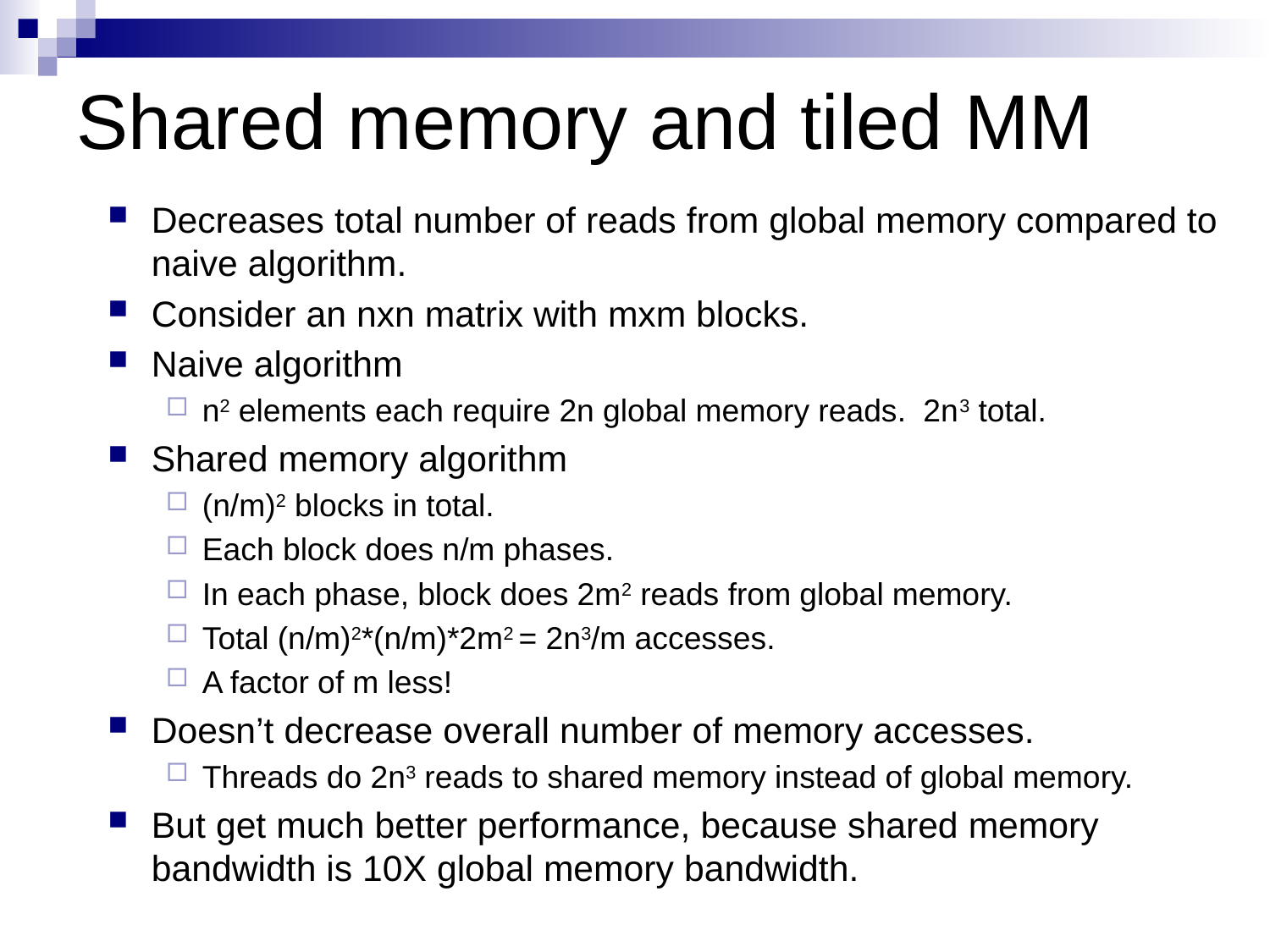

# Shared memory and tiled MM
Decreases total number of reads from global memory compared to naive algorithm.
Consider an nxn matrix with mxm blocks.
Naive algorithm
n2 elements each require 2n global memory reads.  2n3 total.
Shared memory algorithm
(n/m)2 blocks in total.
Each block does n/m phases.
In each phase, block does 2m2 reads from global memory.
Total (n/m)2*(n/m)*2m2 = 2n3/m accesses.
A factor of m less!
Doesn’t decrease overall number of memory accesses.
Threads do 2n3 reads to shared memory instead of global memory.
But get much better performance, because shared memory bandwidth is 10X global memory bandwidth.